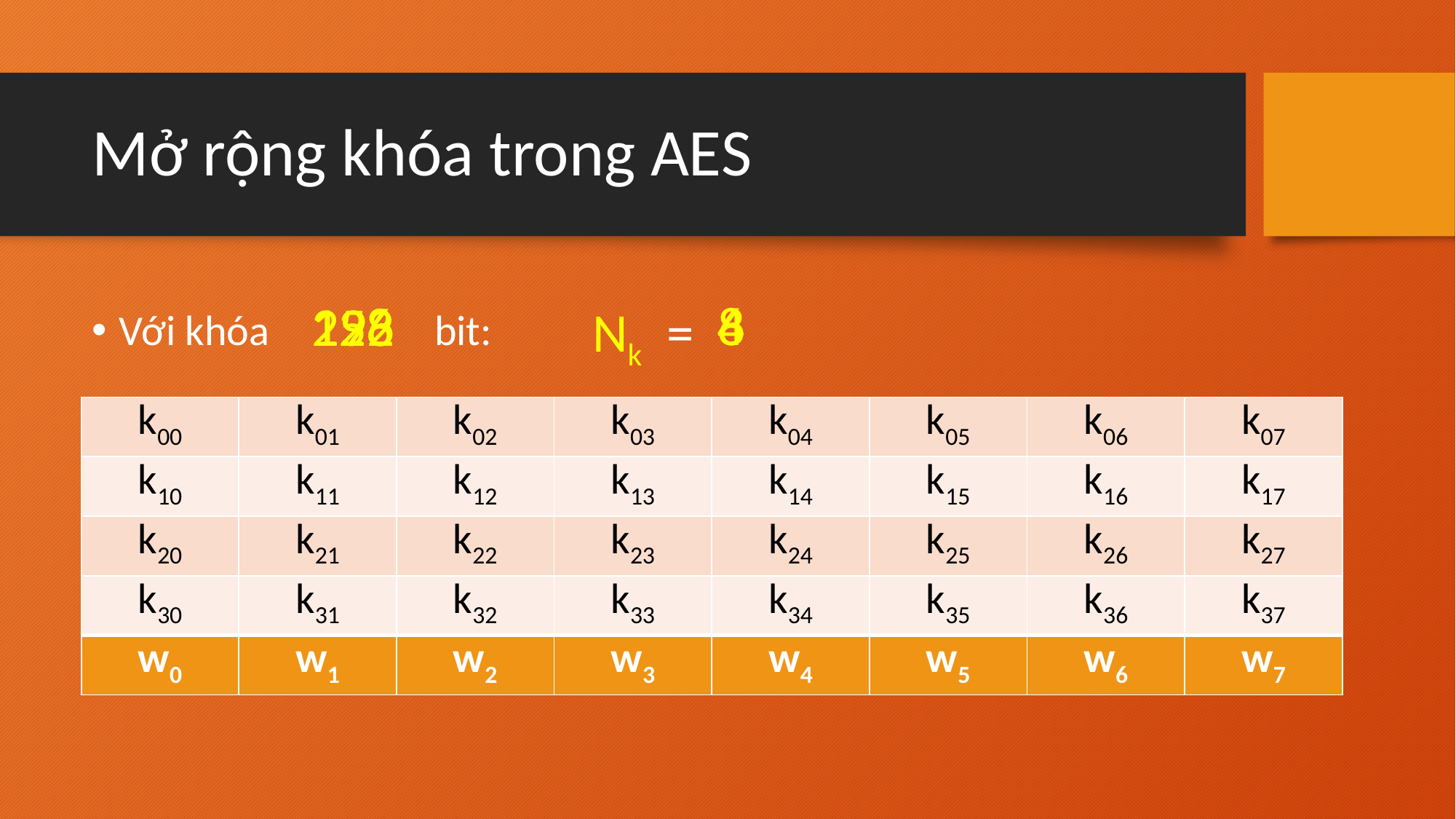

# Mở rộng khóa trong AES
Nk  =
4
6
8
128
192
256
bit:
Với khóa
| k00 | k01 | k02 | k03 |
| --- | --- | --- | --- |
| k10 | k11 | k12 | k13 |
| k20 | k21 | k22 | k23 |
| k30 | k31 | k32 | k33 |
| w0 | w1 | w2 | w3 |
| k04 | k05 |
| --- | --- |
| k14 | k15 |
| k24 | k25 |
| k34 | k35 |
| w4 | w5 |
| k06 | k07 |
| --- | --- |
| k16 | k17 |
| k26 | k27 |
| k36 | k37 |
| w6 | w7 |